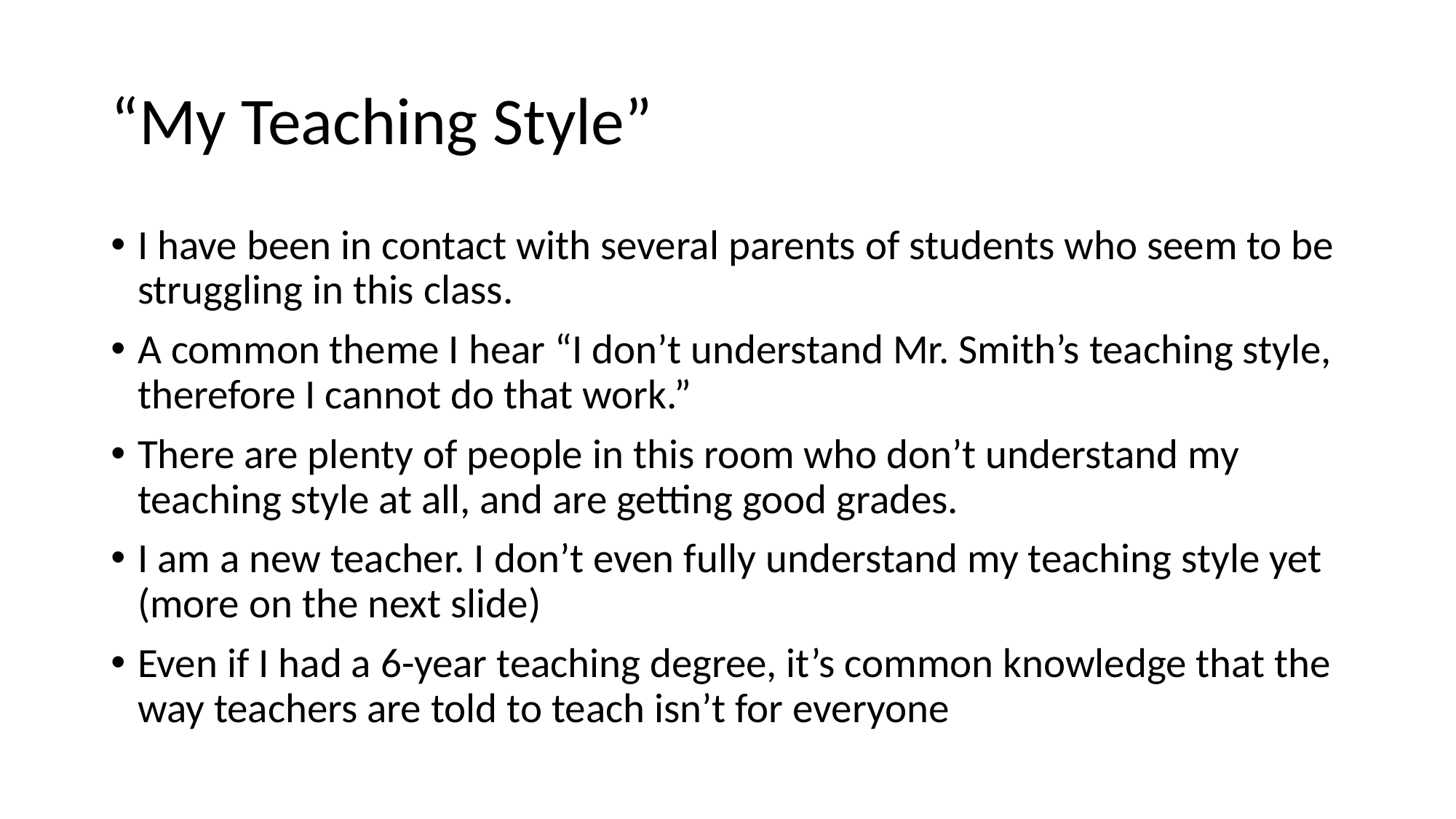

# “My Teaching Style”
I have been in contact with several parents of students who seem to be struggling in this class.
A common theme I hear “I don’t understand Mr. Smith’s teaching style, therefore I cannot do that work.”
There are plenty of people in this room who don’t understand my teaching style at all, and are getting good grades.
I am a new teacher. I don’t even fully understand my teaching style yet (more on the next slide)
Even if I had a 6-year teaching degree, it’s common knowledge that the way teachers are told to teach isn’t for everyone